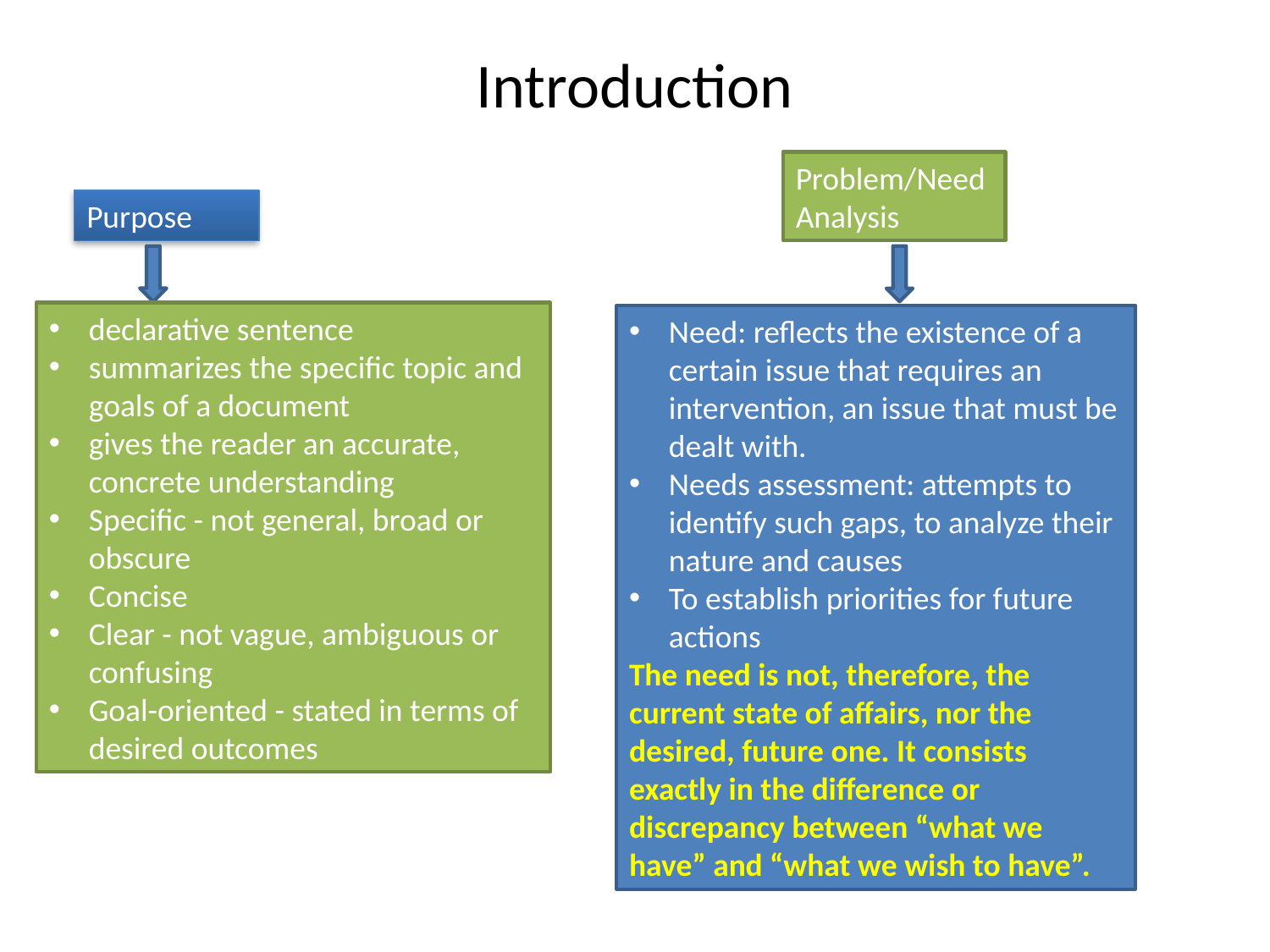

# Introduction
Problem/Need Analysis
Purpose

declarative sentence
summarizes the specific topic and goals of a document
gives the reader an accurate, concrete understanding
Specific - not general, broad or obscure
Concise
Clear - not vague, ambiguous or confusing
Goal-oriented - stated in terms of desired outcomes
Need: reflects the existence of a certain issue that requires an intervention, an issue that must be dealt with.
Needs assessment: attempts to identify such gaps, to analyze their nature and causes
To establish priorities for future actions
The need is not, therefore, the current state of affairs, nor the desired, future one. It consists exactly in the difference or discrepancy between “what we have” and “what we wish to have”.